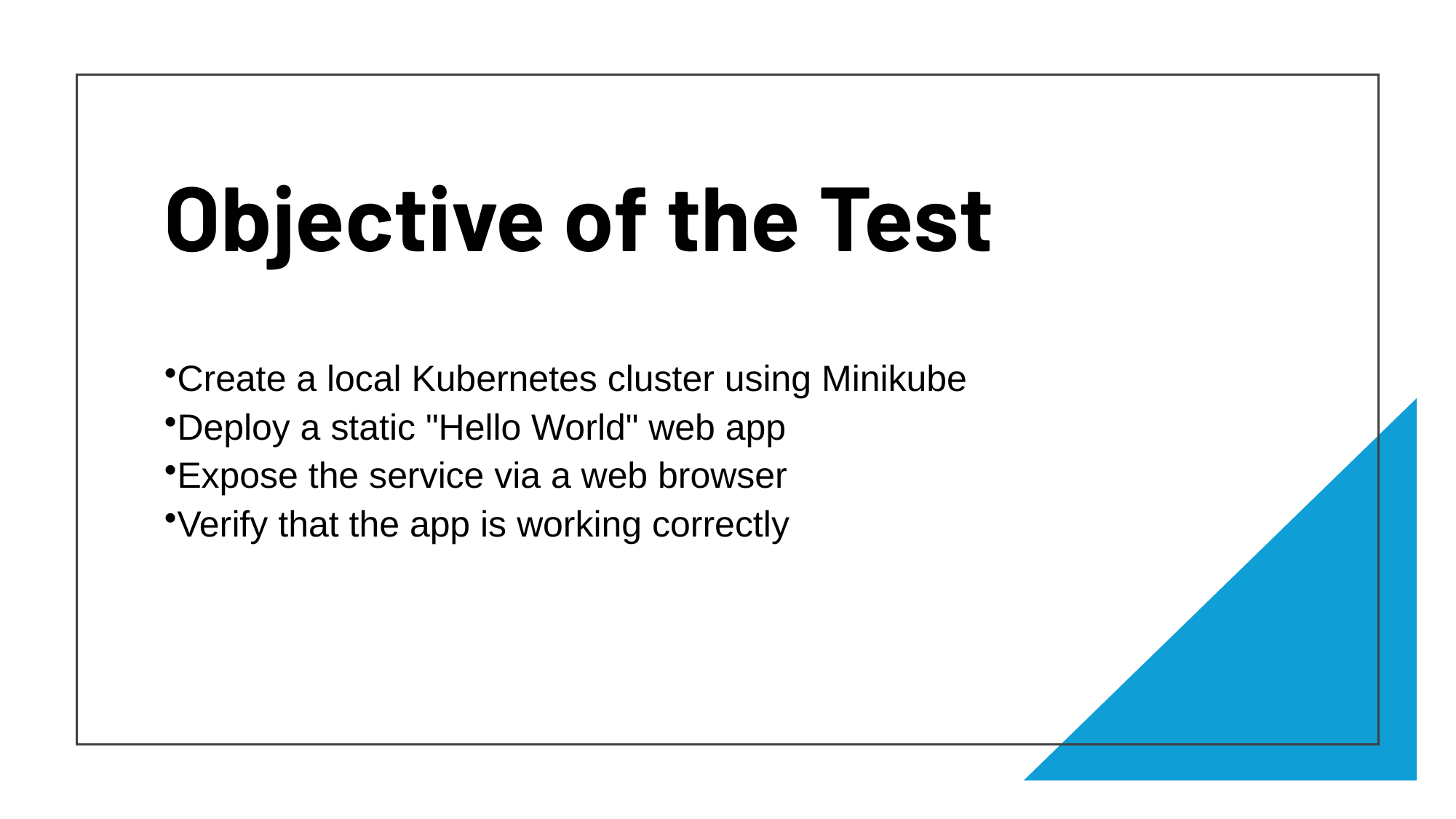

# Objective of the Test
Create a local Kubernetes cluster using Minikube
Deploy a static "Hello World" web app
Expose the service via a web browser
Verify that the app is working correctly